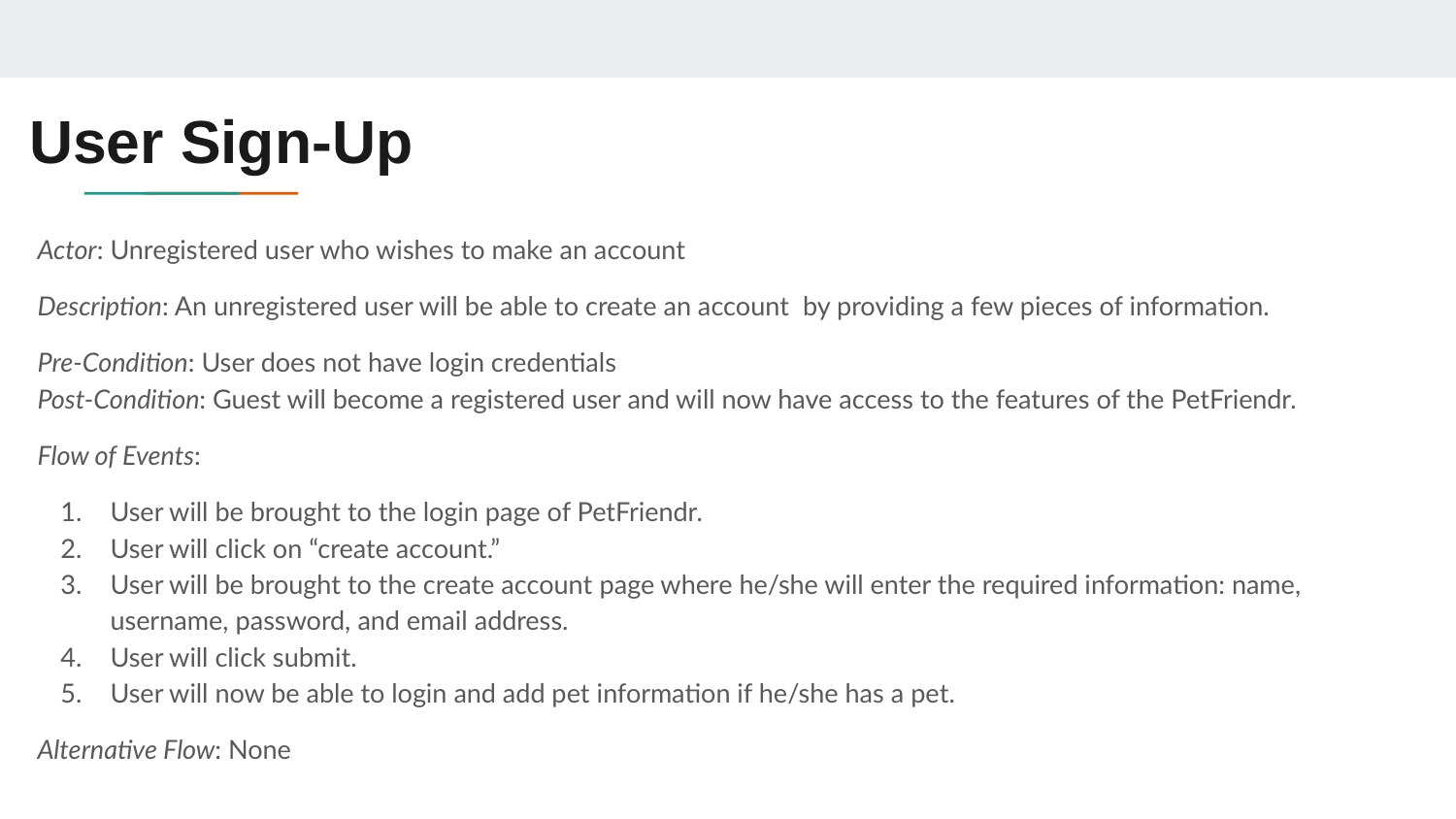

# User Sign-Up
Actor: Unregistered user who wishes to make an account
Description: An unregistered user will be able to create an account  by providing a few pieces of information.
Pre-Condition: User does not have login credentials
Post-Condition: Guest will become a registered user and will now have access to the features of the PetFriendr.
Flow of Events:
User will be brought to the login page of PetFriendr.
User will click on “create account.”
User will be brought to the create account page where he/she will enter the required information: name, username, password, and email address.
User will click submit.
User will now be able to login and add pet information if he/she has a pet.
Alternative Flow: None